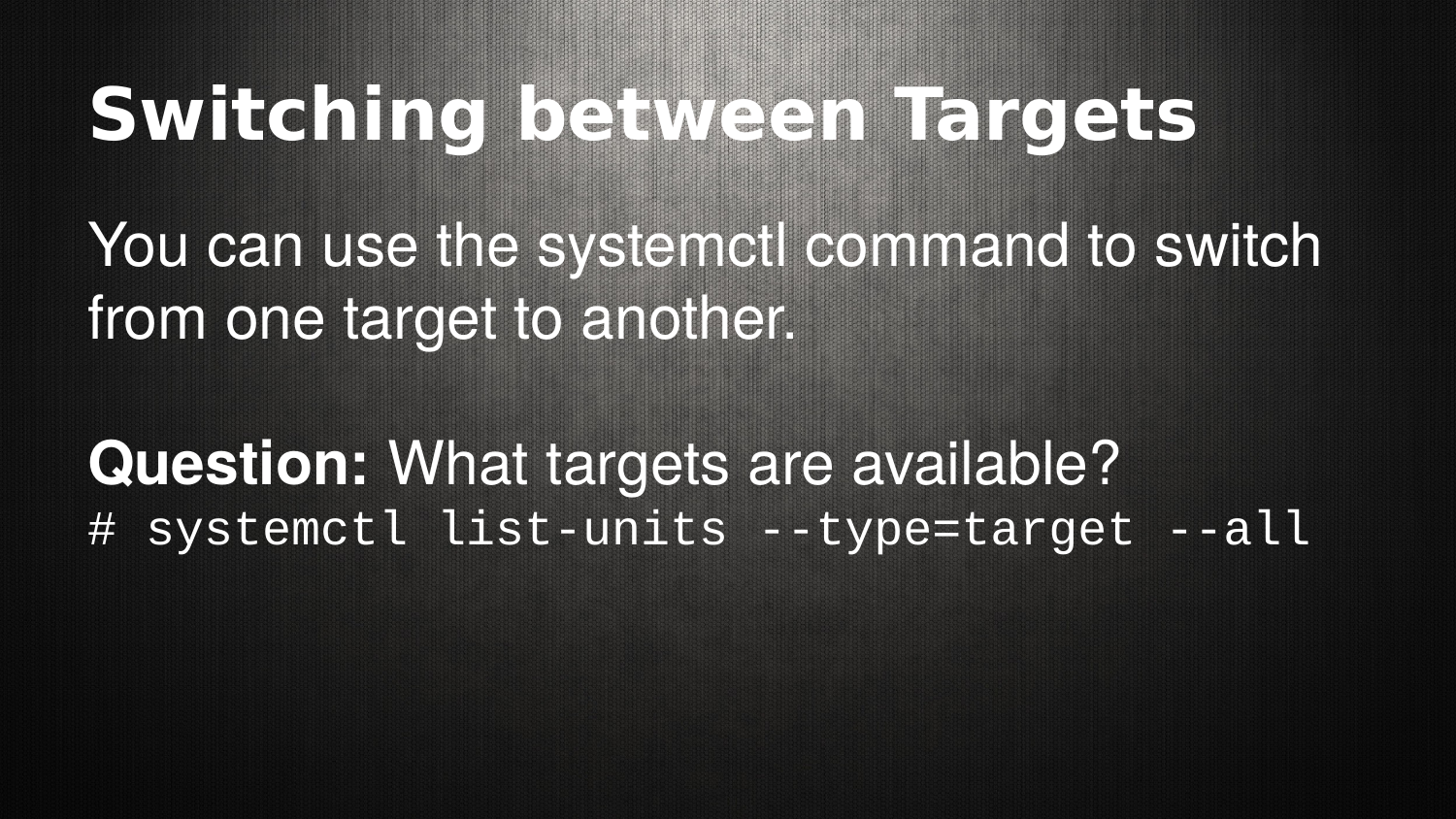

# Switching between Targets
You can use the systemctl command to switch from one target to another.

Question: What targets are available?
# systemctl list-units --type=target --all